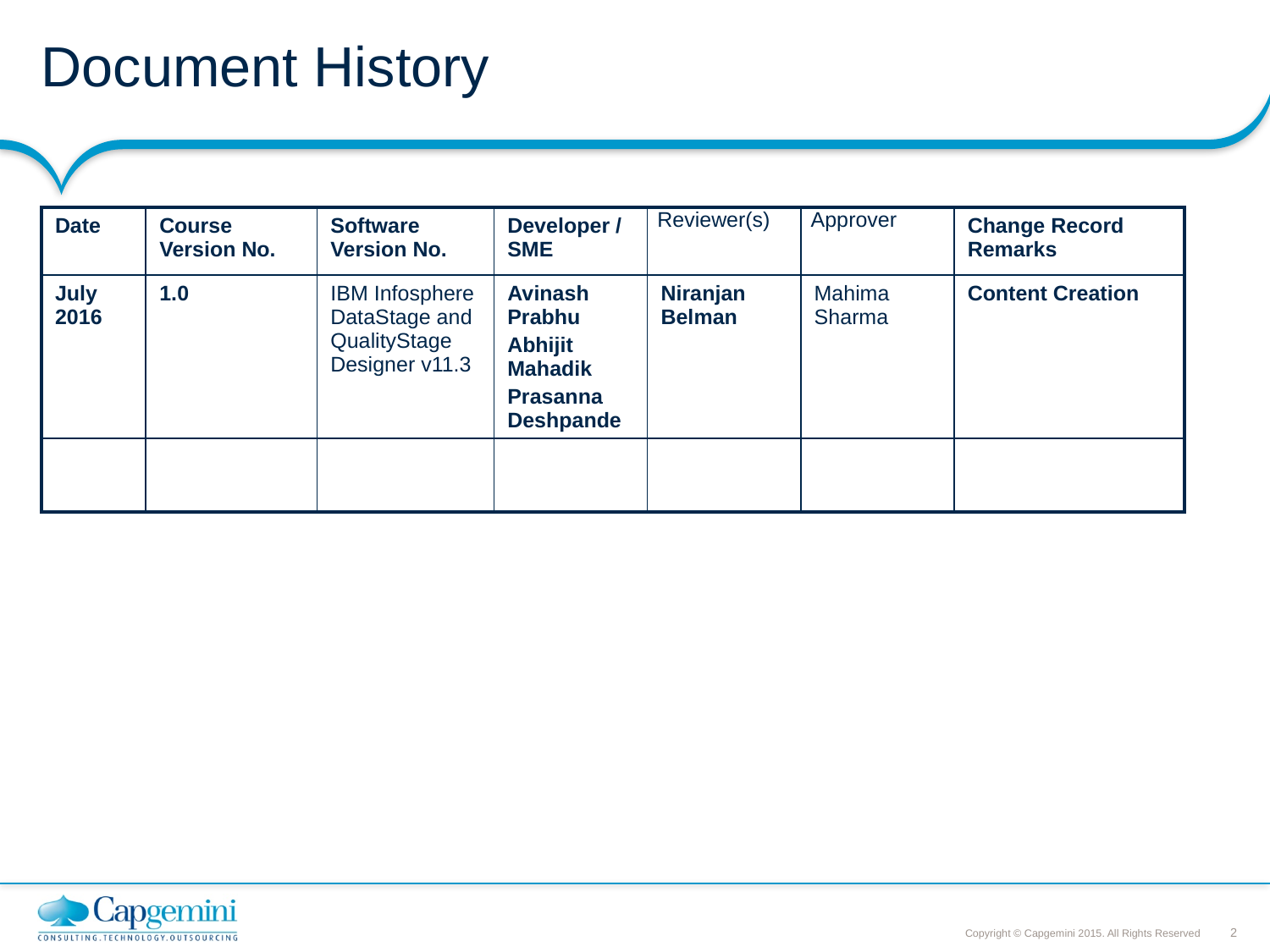

# Document History
| Date | Course Version No. | Software Version No. | Developer / SME | Reviewer(s) | Approver | Change Record Remarks |
| --- | --- | --- | --- | --- | --- | --- |
| July 2016 | 1.0 | IBM Infosphere DataStage and QualityStage Designer v11.3 | Avinash Prabhu Abhijit Mahadik Prasanna Deshpande | Niranjan Belman | Mahima Sharma | Content Creation |
|  |  |  |  |  |  |  |